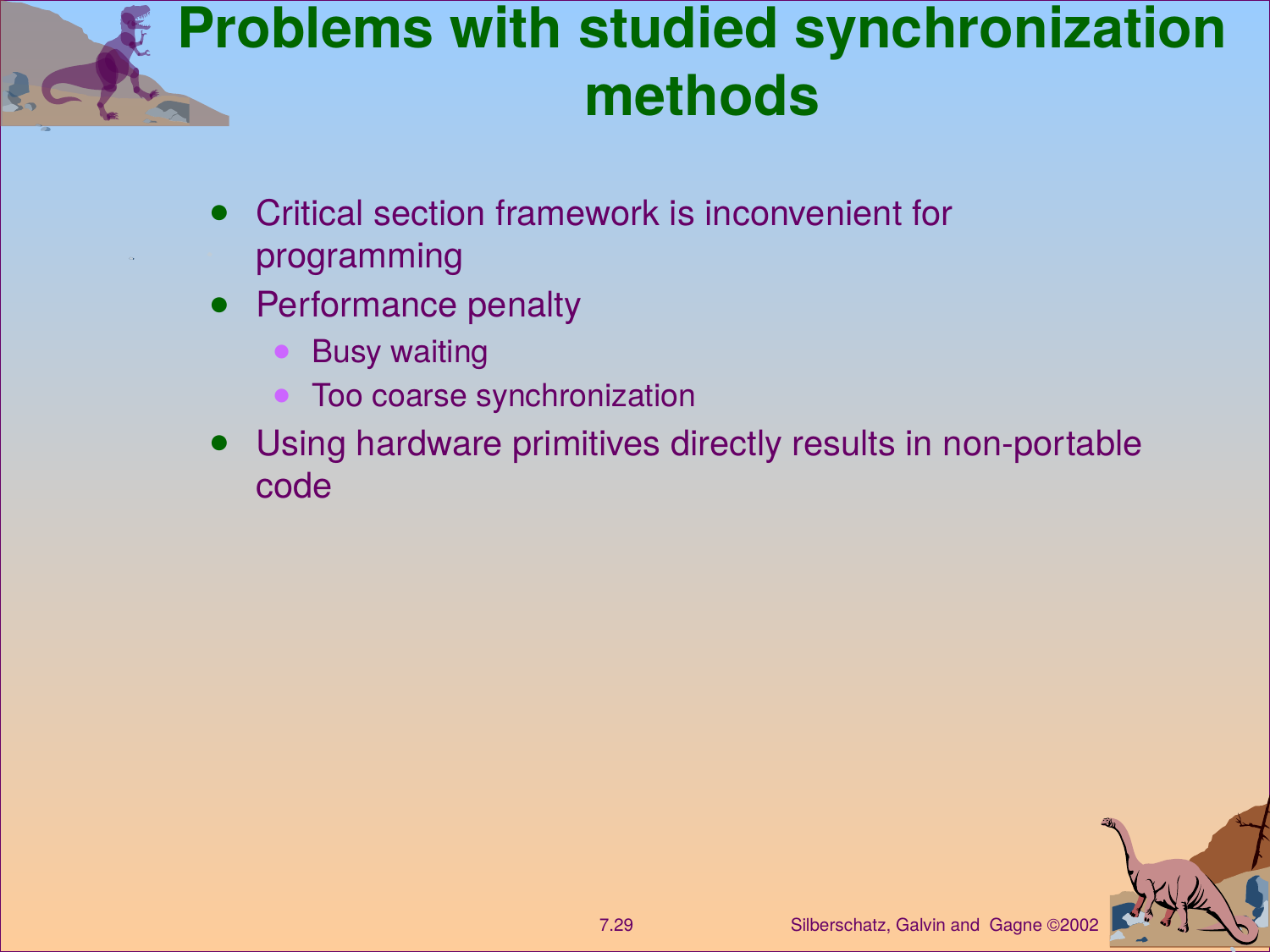

# Problems with studied synchronization methods
Critical section framework is inconvenient for programming
Performance penalty
Busy waiting
Too coarse synchronization
Using hardware primitives directly results in non-portable code